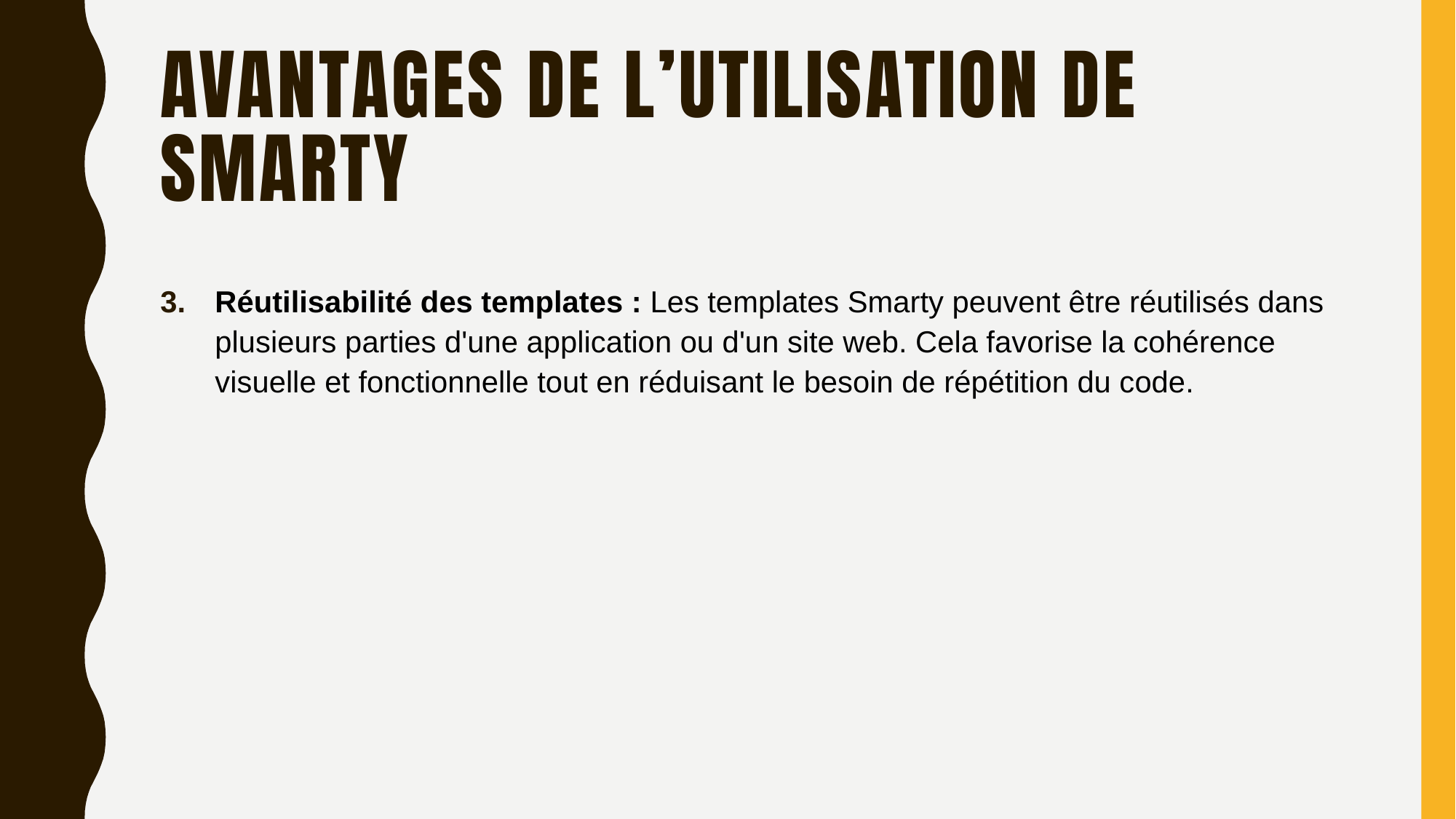

# Avantages de l’utilisation de smarty
Réutilisabilité des templates : Les templates Smarty peuvent être réutilisés dans plusieurs parties d'une application ou d'un site web. Cela favorise la cohérence visuelle et fonctionnelle tout en réduisant le besoin de répétition du code.